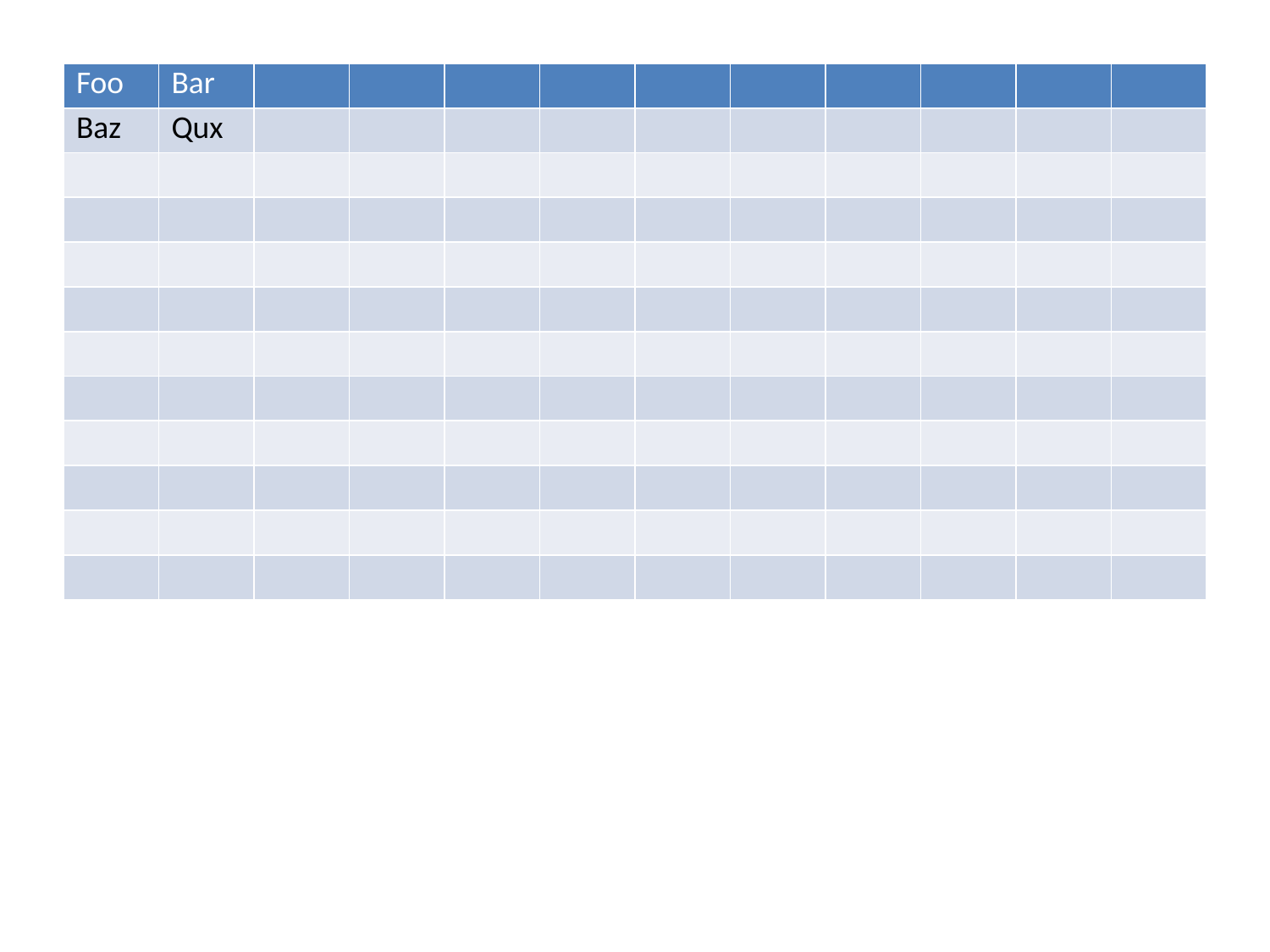

| Foo | Bar |  |  |  |  |  |  |  |  |  |  |
| --- | --- | --- | --- | --- | --- | --- | --- | --- | --- | --- | --- |
| Baz | Qux |  |  |  |  |  |  |  |  |  |  |
|  |  |  |  |  |  |  |  |  |  |  |  |
|  |  |  |  |  |  |  |  |  |  |  |  |
|  |  |  |  |  |  |  |  |  |  |  |  |
|  |  |  |  |  |  |  |  |  |  |  |  |
|  |  |  |  |  |  |  |  |  |  |  |  |
|  |  |  |  |  |  |  |  |  |  |  |  |
|  |  |  |  |  |  |  |  |  |  |  |  |
|  |  |  |  |  |  |  |  |  |  |  |  |
|  |  |  |  |  |  |  |  |  |  |  |  |
|  |  |  |  |  |  |  |  |  |  |  |  |